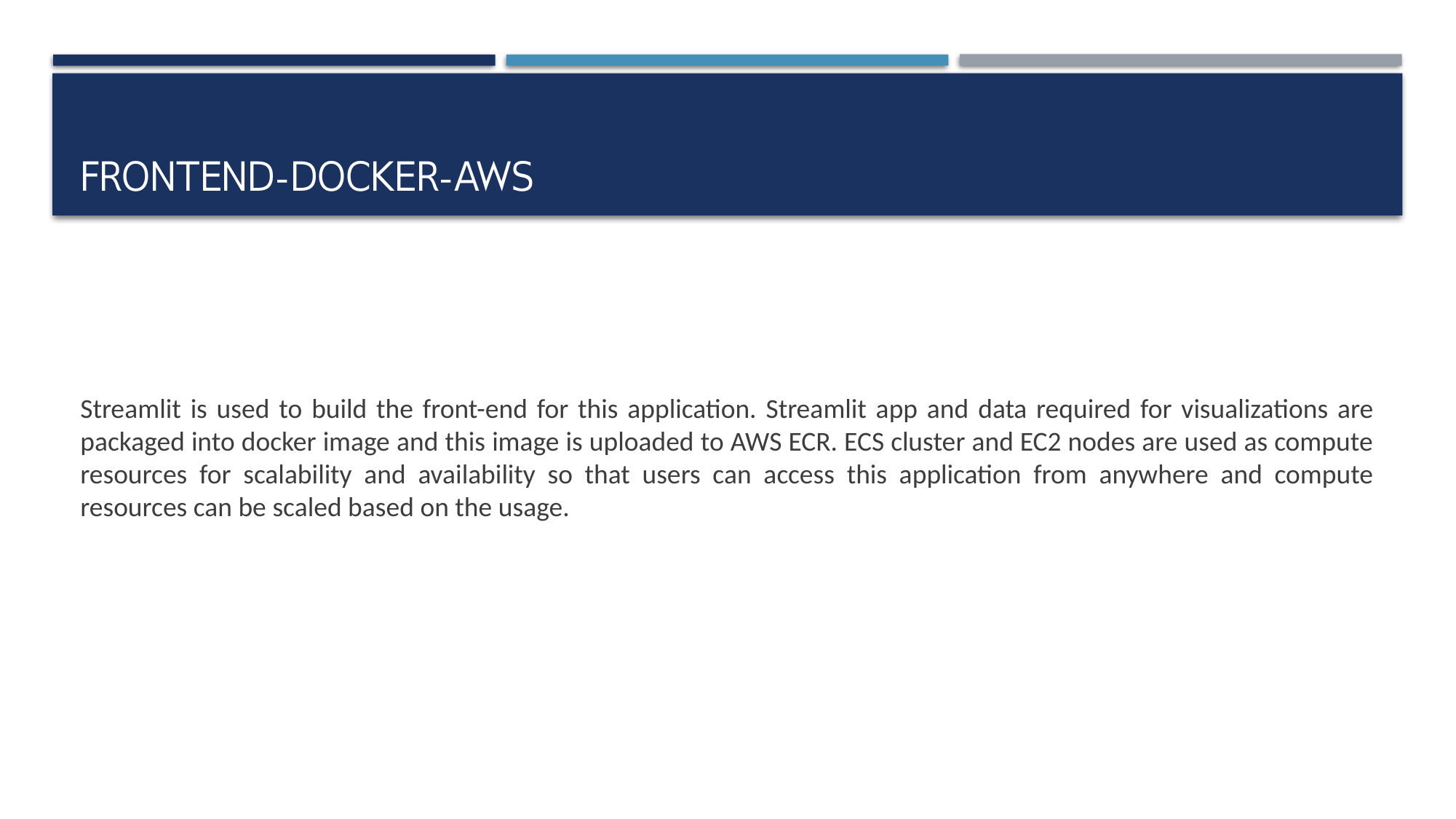

# Frontend-DOCKER-AWS

Streamlit is used to build the front-end for this application. Streamlit app and data required for visualizations are packaged into docker image and this image is uploaded to AWS ECR. ECS cluster and EC2 nodes are used as compute resources for scalability and availability so that users can access this application from anywhere and compute resources can be scaled based on the usage.